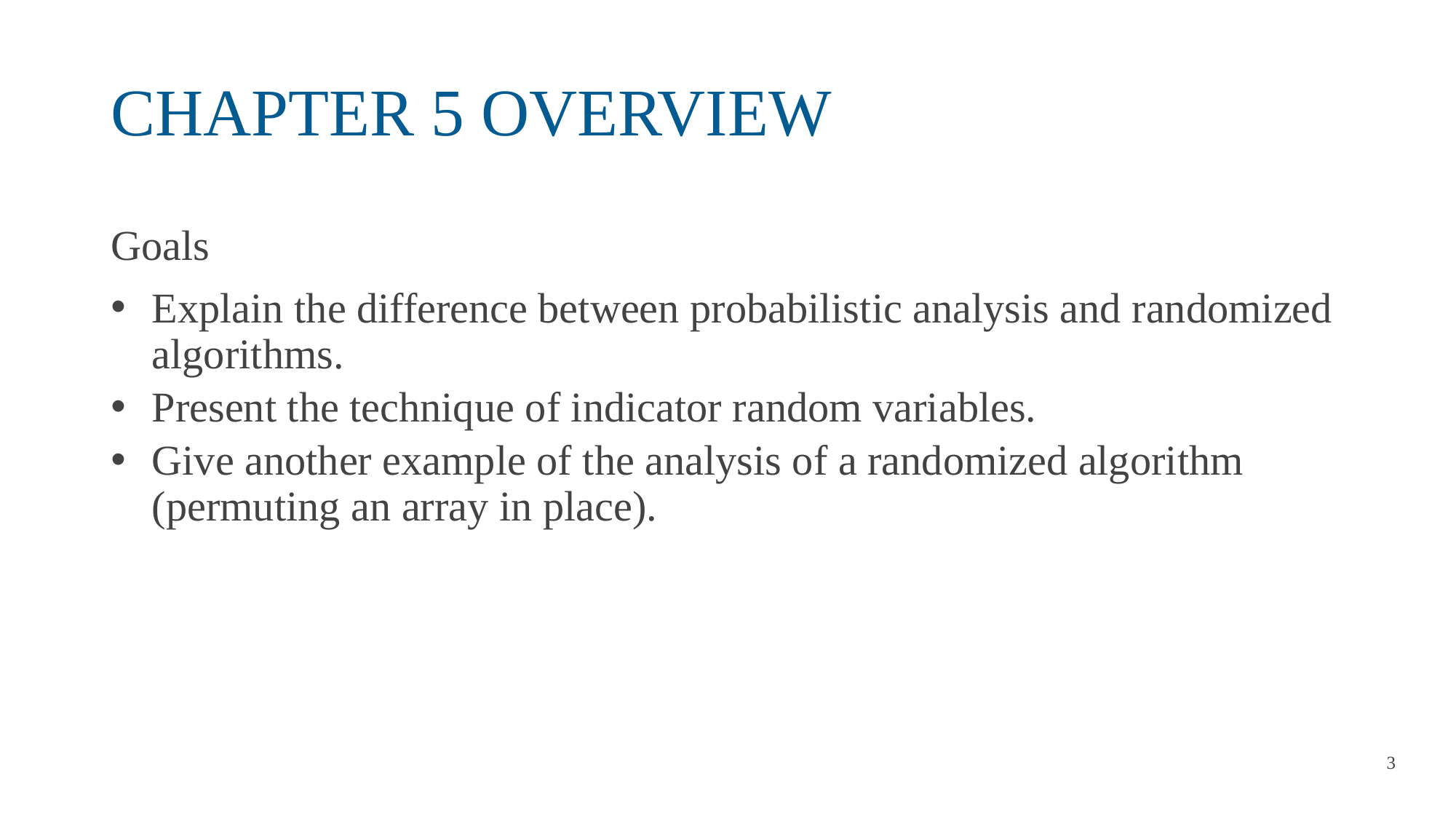

# CHAPTER 5 OVERVIEW
Goals
Explain the difference between probabilistic analysis and randomized algorithms.
Present the technique of indicator random variables.
Give another example of the analysis of a randomized algorithm (permuting an array in place).
3